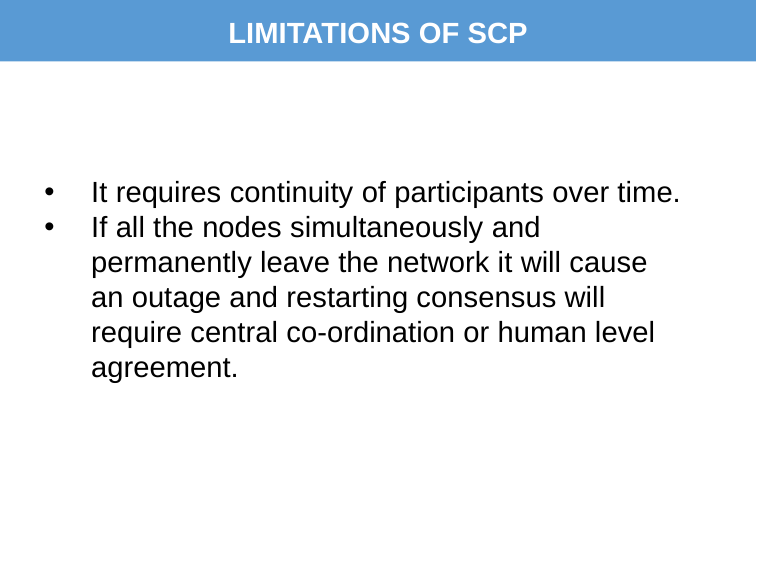

# LIMITATIONS OF SCP
It requires continuity of participants over time.
If all the nodes simultaneously and permanently leave the network it will cause an outage and restarting consensus will require central co-ordination or human level agreement.